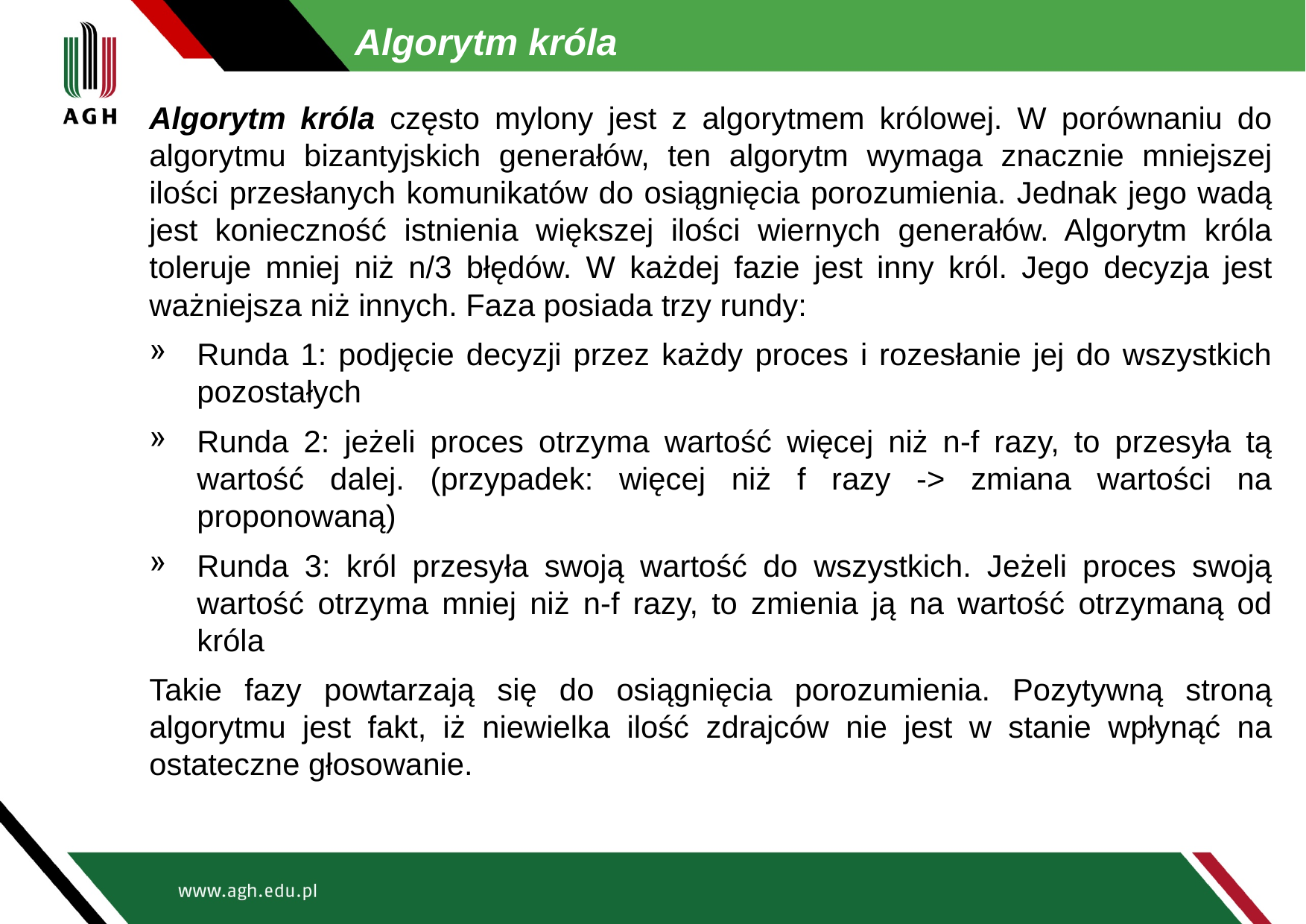

Algorytm króla
Algorytm króla często mylony jest z algorytmem królowej. W porównaniu do algorytmu bizantyjskich generałów, ten algorytm wymaga znacznie mniejszej ilości przesłanych komunikatów do osiągnięcia porozumienia. Jednak jego wadą jest konieczność istnienia większej ilości wiernych generałów. Algorytm króla toleruje mniej niż n/3 błędów. W każdej fazie jest inny król. Jego decyzja jest ważniejsza niż innych. Faza posiada trzy rundy:
Runda 1: podjęcie decyzji przez każdy proces i rozesłanie jej do wszystkich pozostałych
Runda 2: jeżeli proces otrzyma wartość więcej niż n-f razy, to przesyła tą wartość dalej. (przypadek: więcej niż f razy -> zmiana wartości na proponowaną)
Runda 3: król przesyła swoją wartość do wszystkich. Jeżeli proces swoją wartość otrzyma mniej niż n-f razy, to zmienia ją na wartość otrzymaną od króla
Takie fazy powtarzają się do osiągnięcia porozumienia. Pozytywną stroną algorytmu jest fakt, iż niewielka ilość zdrajców nie jest w stanie wpłynąć na ostateczne głosowanie.